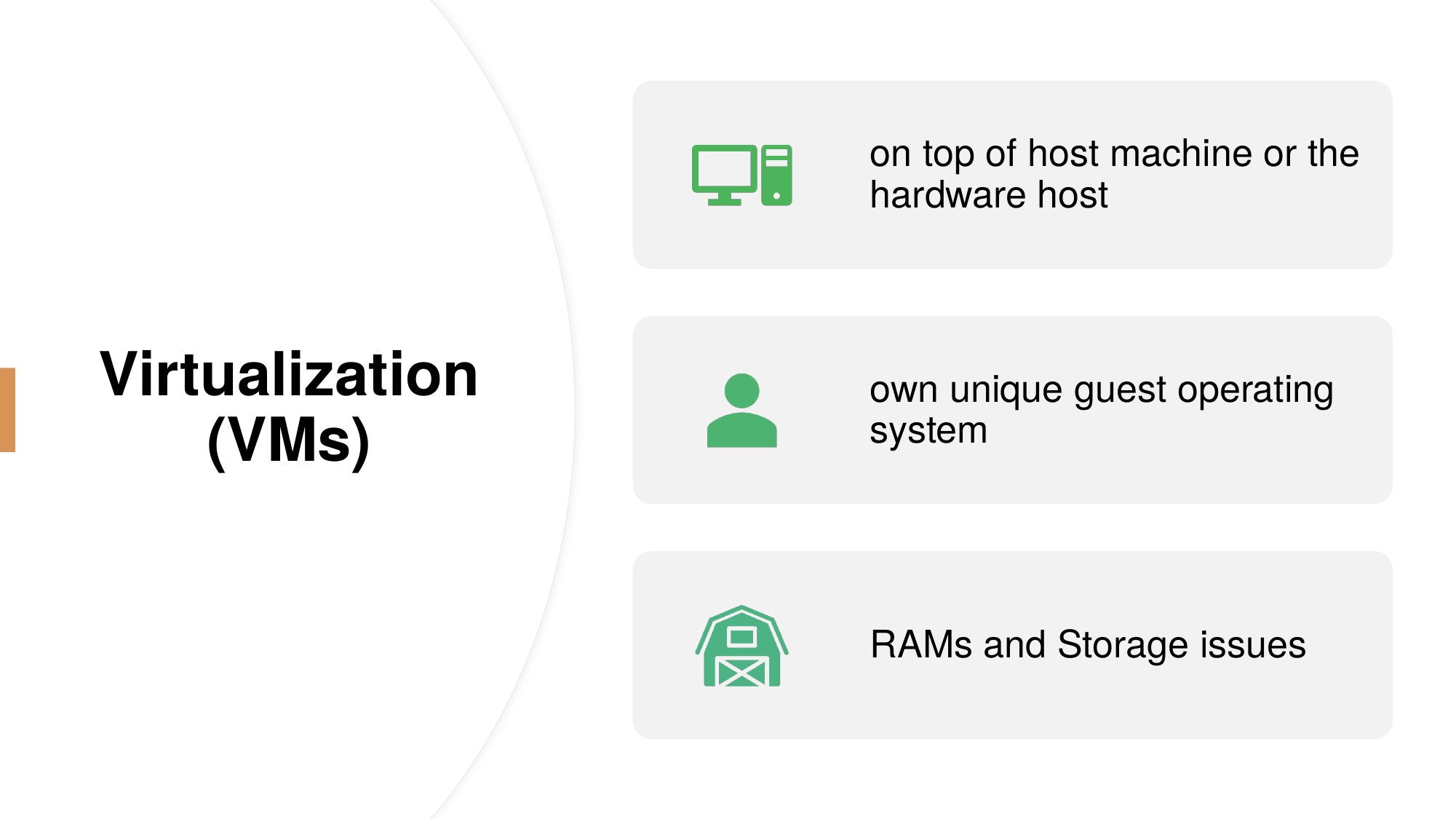

on top of host machine or the hardware host
own unique guest operating system
RAMs and Storage issues
# Virtualization (VMs)